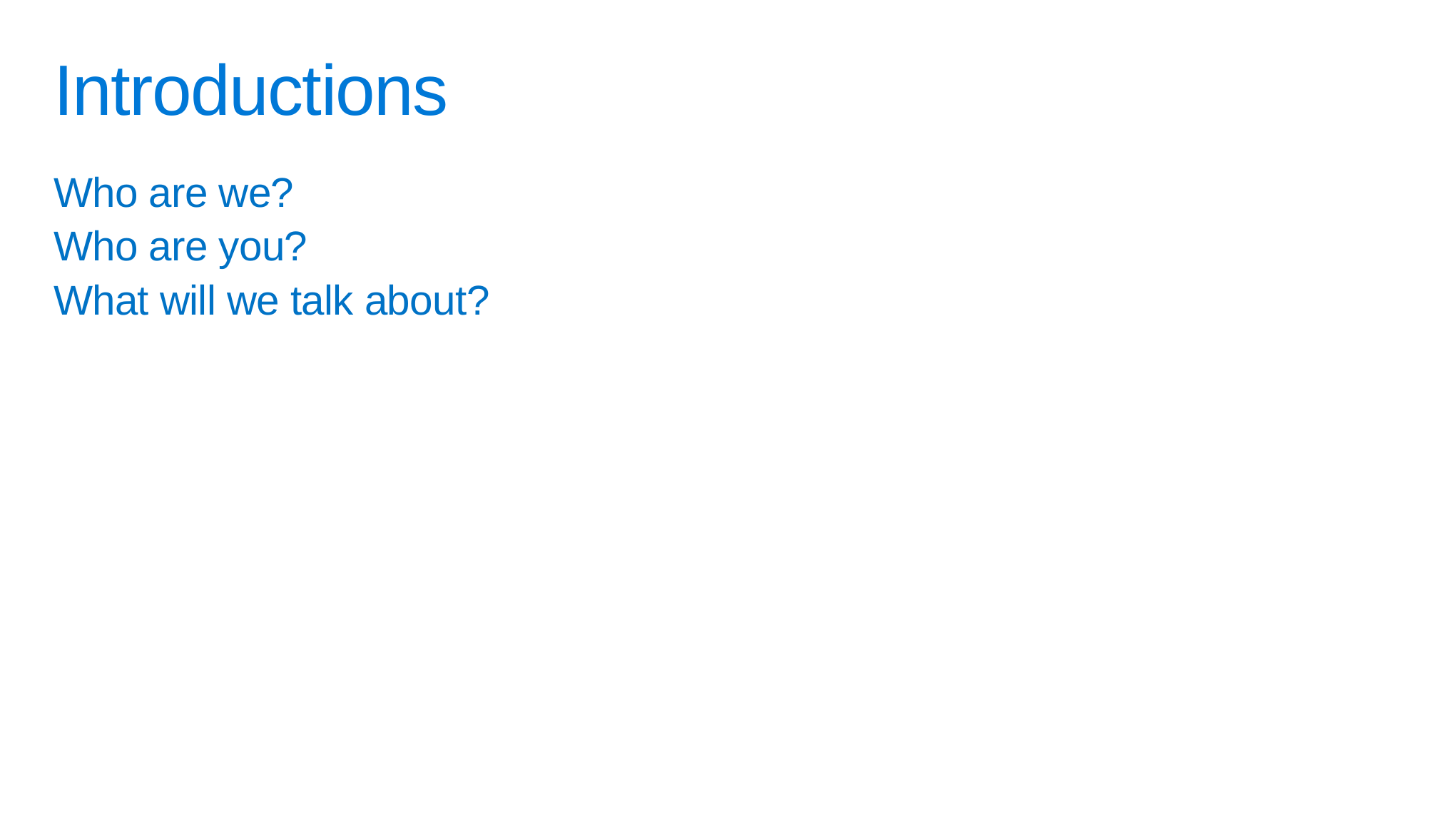

# Introductions
Who are we?
Who are you?
What will we talk about?